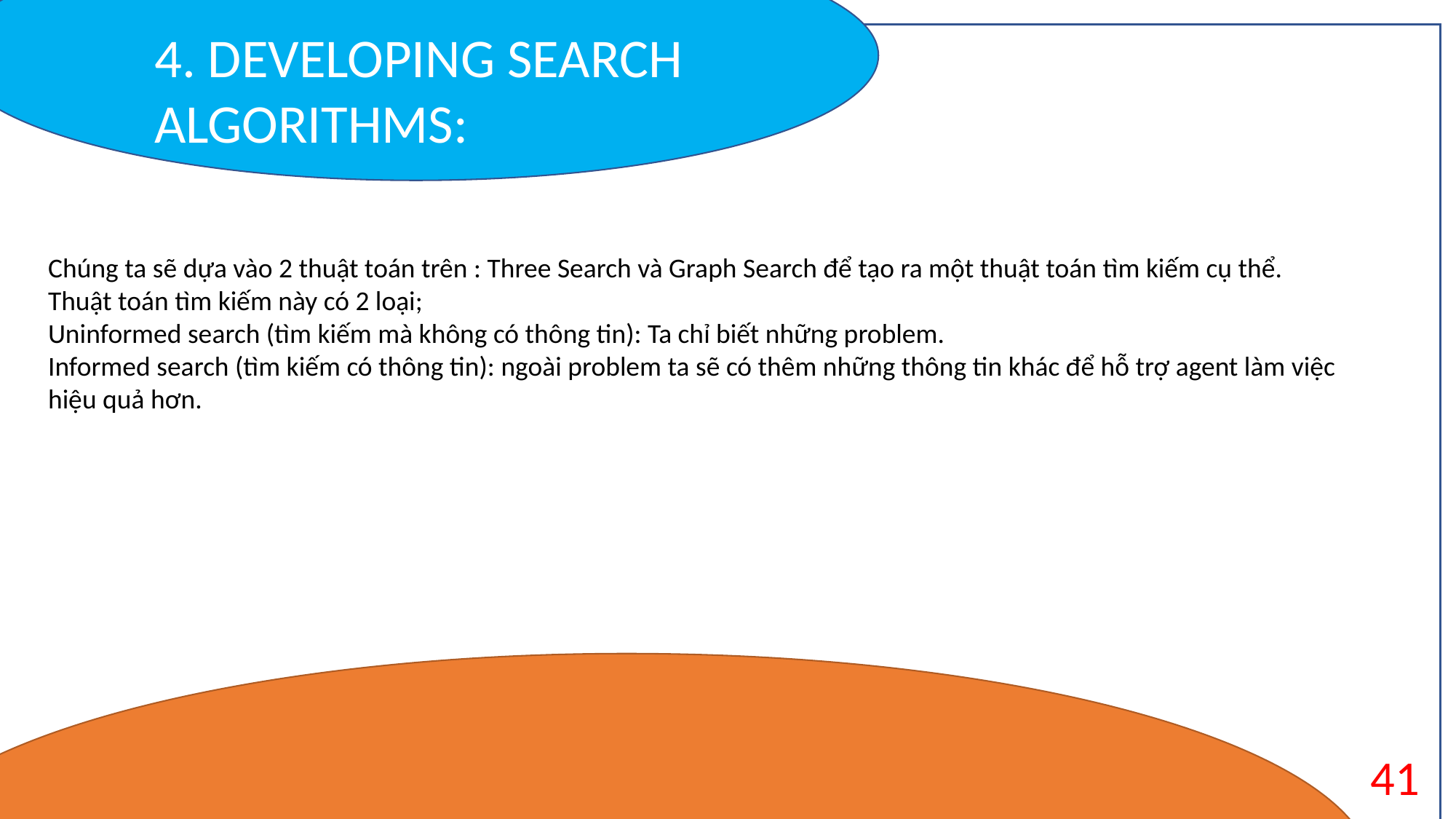

4. DEVELOPING SEARCH ALGORITHMS:
State : trời mưa
Features : Mây nhiều , độ ẩm cao , nhiệt độ thấp ,vv..
Thường được dùng trong những thuộc toán Machine learning.
Chúng ta sẽ dựa vào 2 thuật toán trên : Three Search và Graph Search để tạo ra một thuật toán tìm kiếm cụ thể. Thuật toán tìm kiếm này có 2 loại;
Uninformed search (tìm kiếm mà không có thông tin): Ta chỉ biết những problem.
Informed search (tìm kiếm có thông tin): ngoài problem ta sẽ có thêm những thông tin khác để hỗ trợ agent làm việc hiệu quả hơn.

41